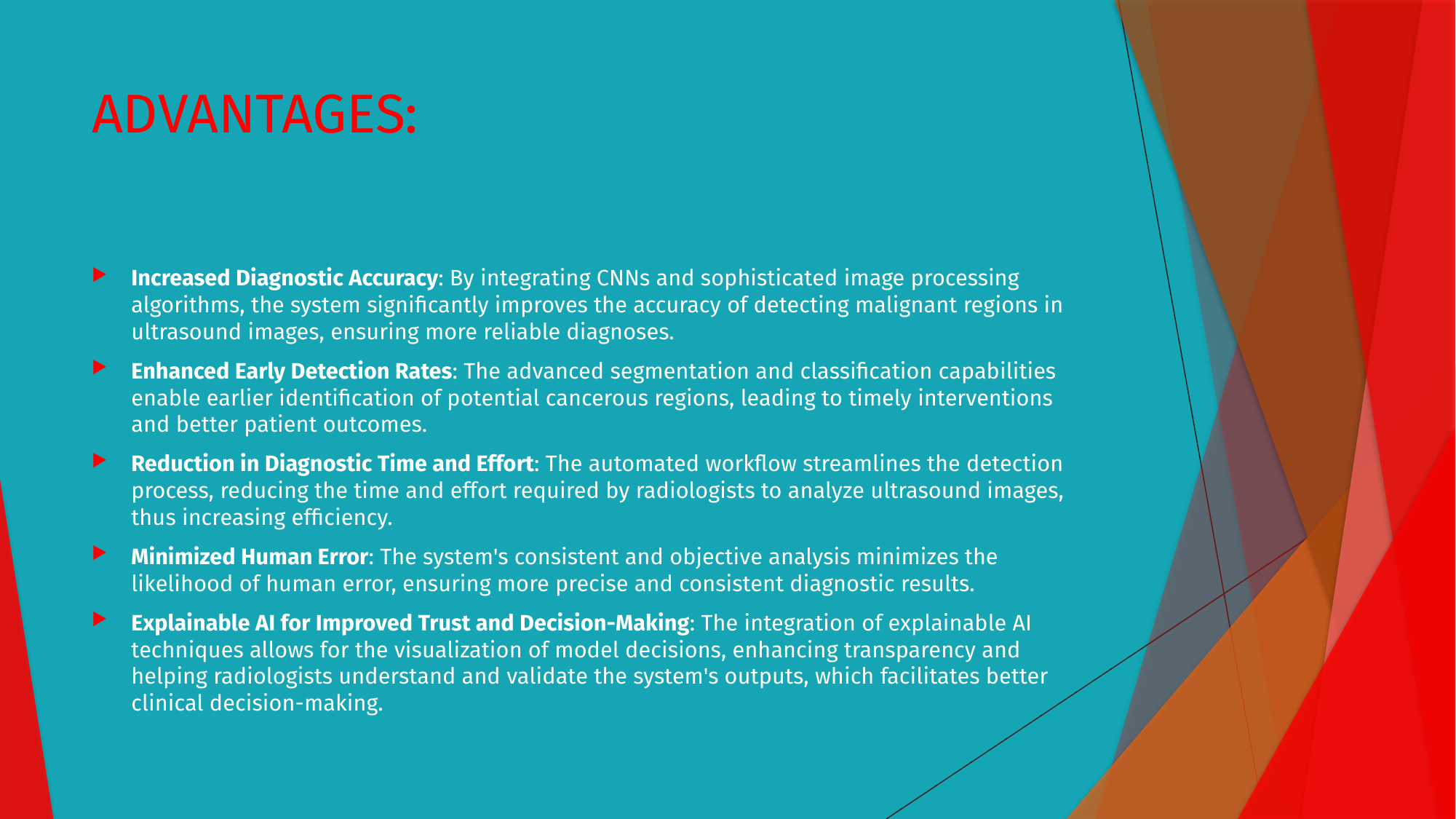

# ADVANTAGES:
Increased Diagnostic Accuracy: By integrating CNNs and sophisticated image processing algorithms, the system significantly improves the accuracy of detecting malignant regions in ultrasound images, ensuring more reliable diagnoses.
Enhanced Early Detection Rates: The advanced segmentation and classification capabilities enable earlier identification of potential cancerous regions, leading to timely interventions and better patient outcomes.
Reduction in Diagnostic Time and Effort: The automated workflow streamlines the detection process, reducing the time and effort required by radiologists to analyze ultrasound images, thus increasing efficiency.
Minimized Human Error: The system's consistent and objective analysis minimizes the likelihood of human error, ensuring more precise and consistent diagnostic results.
Explainable AI for Improved Trust and Decision-Making: The integration of explainable AI techniques allows for the visualization of model decisions, enhancing transparency and helping radiologists understand and validate the system's outputs, which facilitates better clinical decision-making.